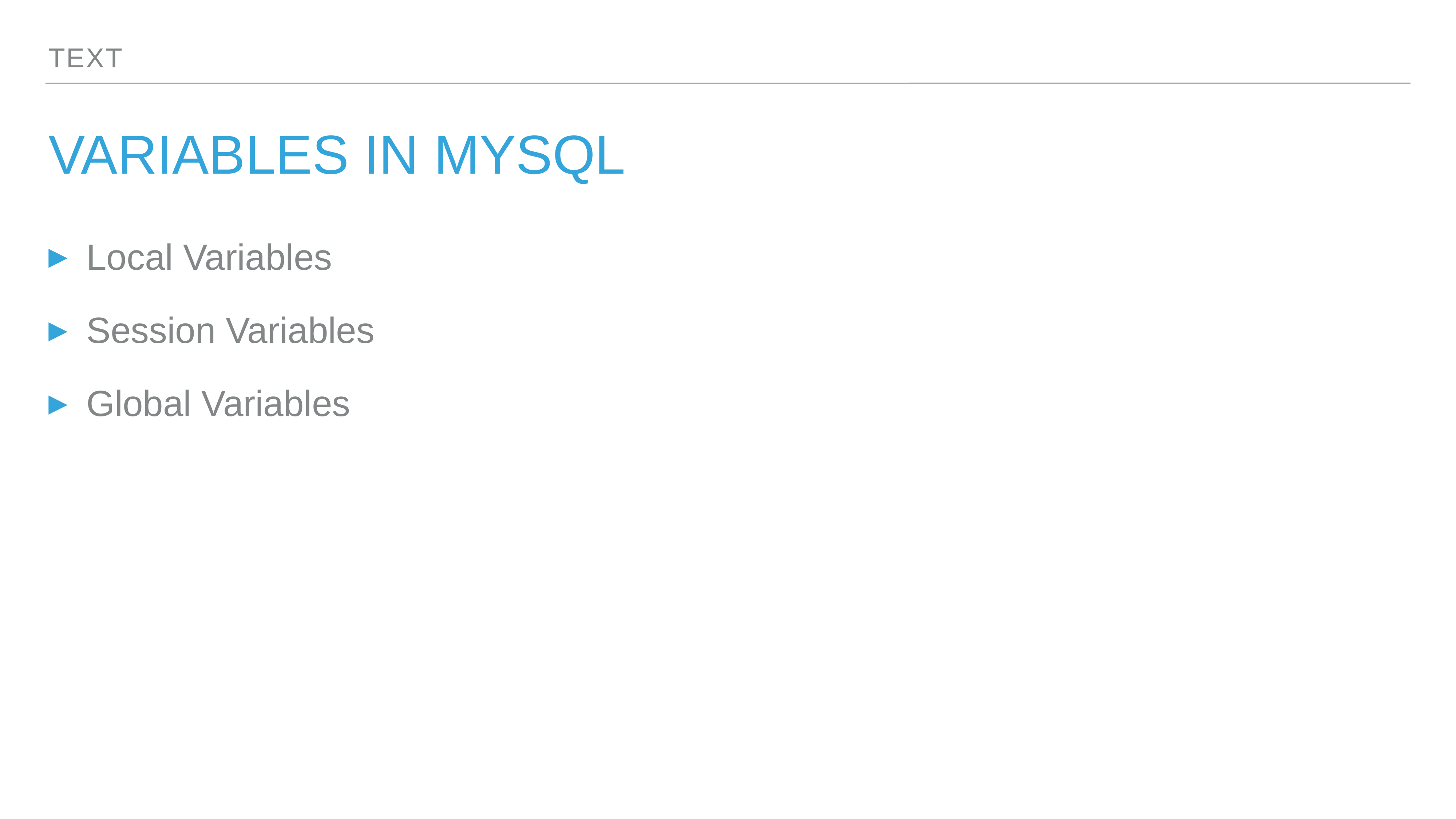

Text
# Variables in mysql
Local Variables
Session Variables
Global Variables